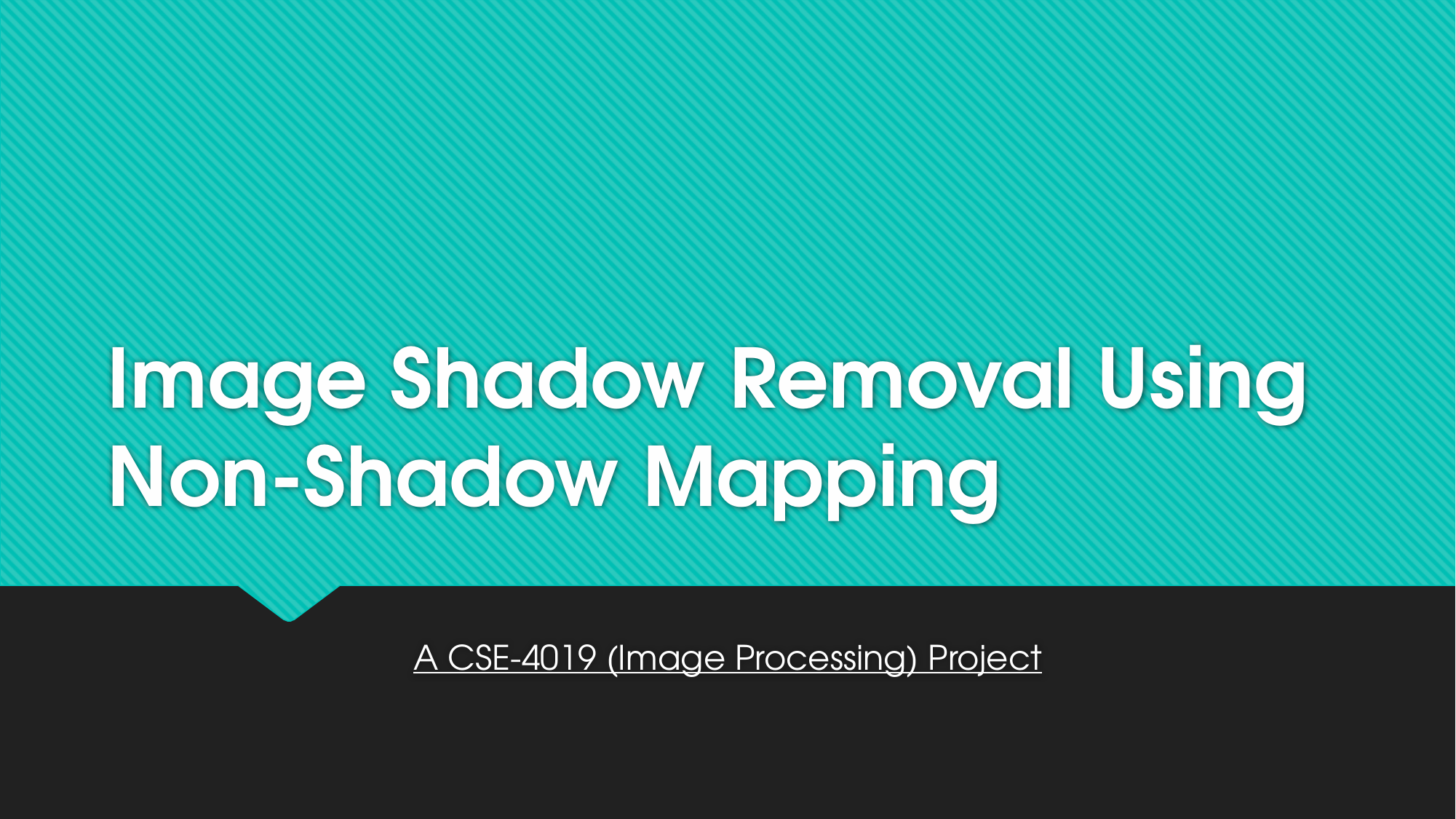

# Image Shadow Removal Using Non-Shadow Mapping
A CSE-4019 (Image Processing) Project